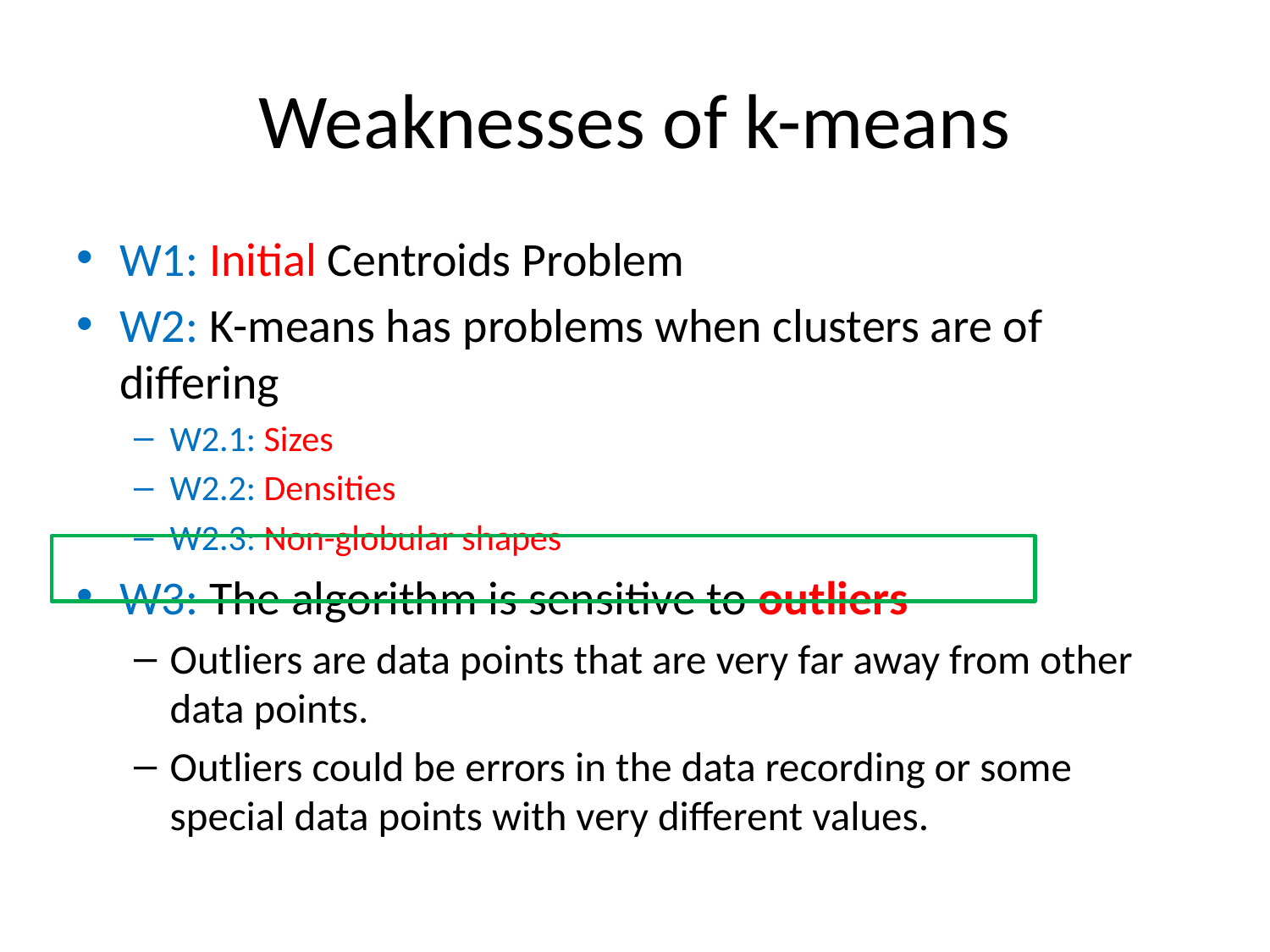

# Weaknesses of k-means
W1: Initial Centroids Problem
W2: K-means has problems when clusters are of differing
W2.1: Sizes
W2.2: Densities
W2.3: Non-globular shapes
W3: The algorithm is sensitive to outliers
Outliers are data points that are very far away from other data points.
Outliers could be errors in the data recording or some special data points with very different values.